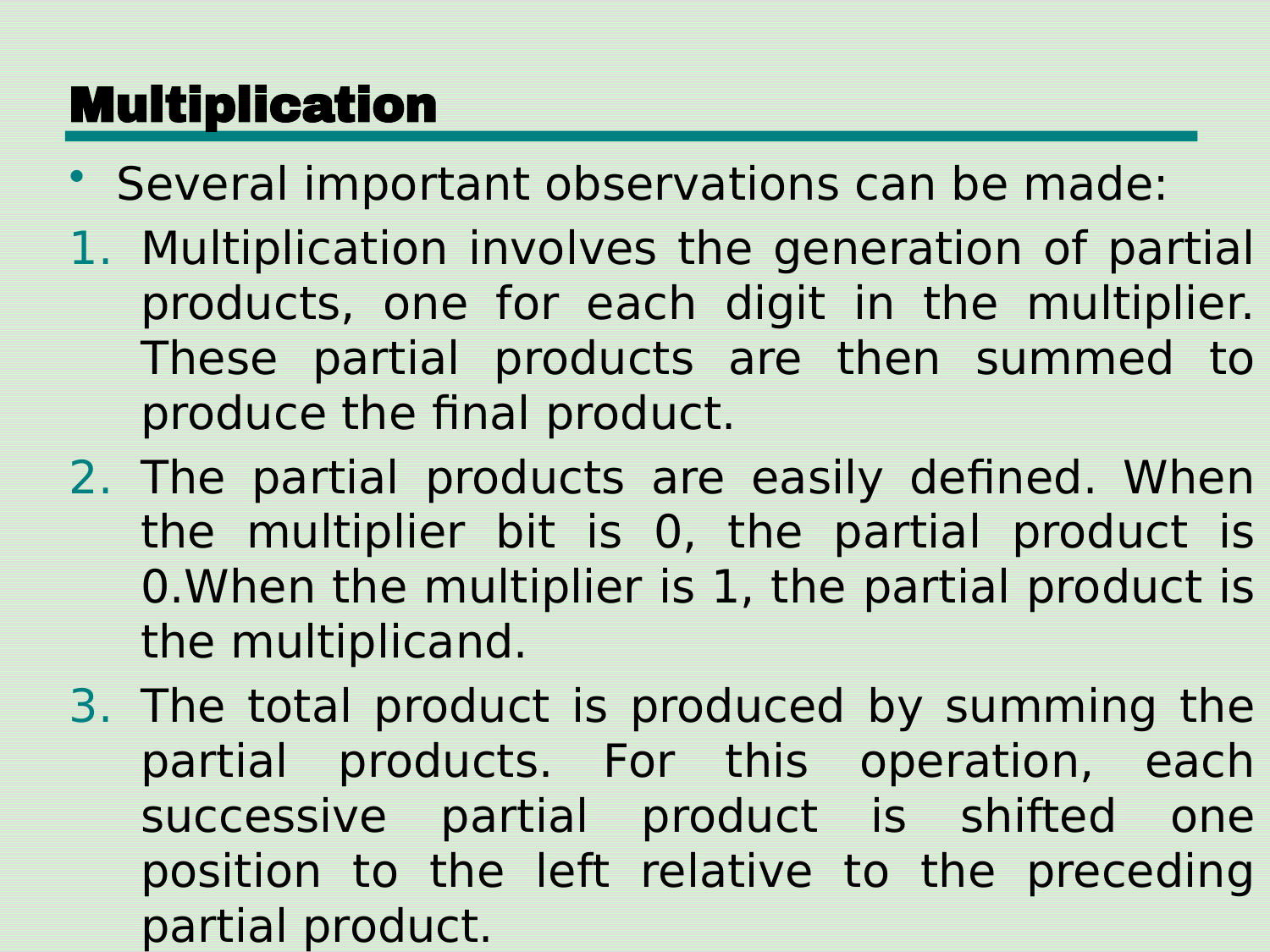

# Multiplication
Several important observations can be made:
Multiplication involves the generation of partial products, one for each digit in the multiplier. These partial products are then summed to produce the final product.
The partial products are easily defined. When the multiplier bit is 0, the partial product is 0.When the multiplier is 1, the partial product is the multiplicand.
The total product is produced by summing the partial products. For this operation, each successive partial product is shifted one position to the left relative to the preceding partial product.